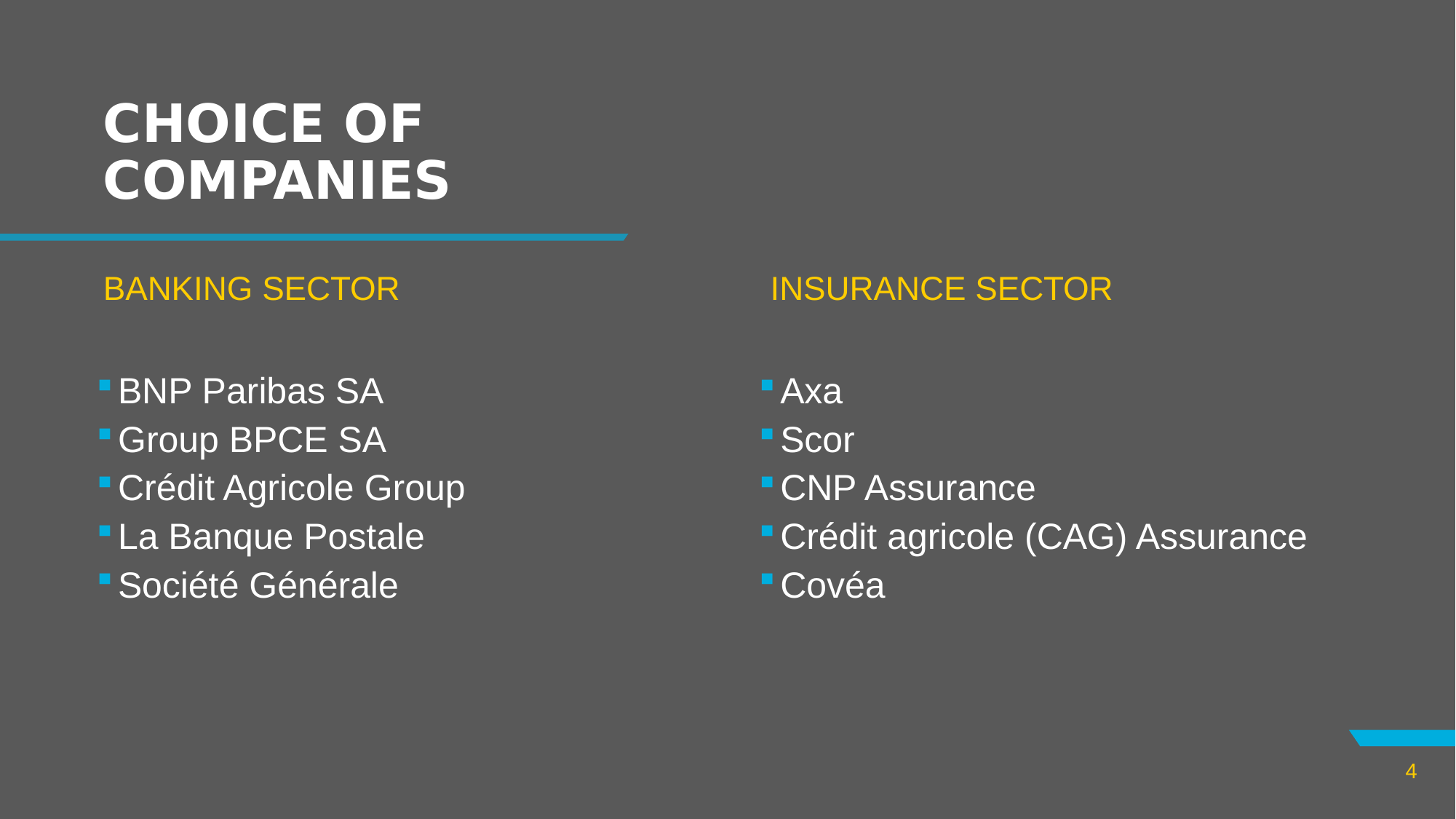

# CHOICE OF COMPANIES
BANKING SECTOR
INSURANCE SECTOR
BNP Paribas SA
Group BPCE SA
Crédit Agricole Group
La Banque Postale
Société Générale

Axa
Scor
CNP Assurance
Crédit agricole (CAG) Assurance
Covéa
4